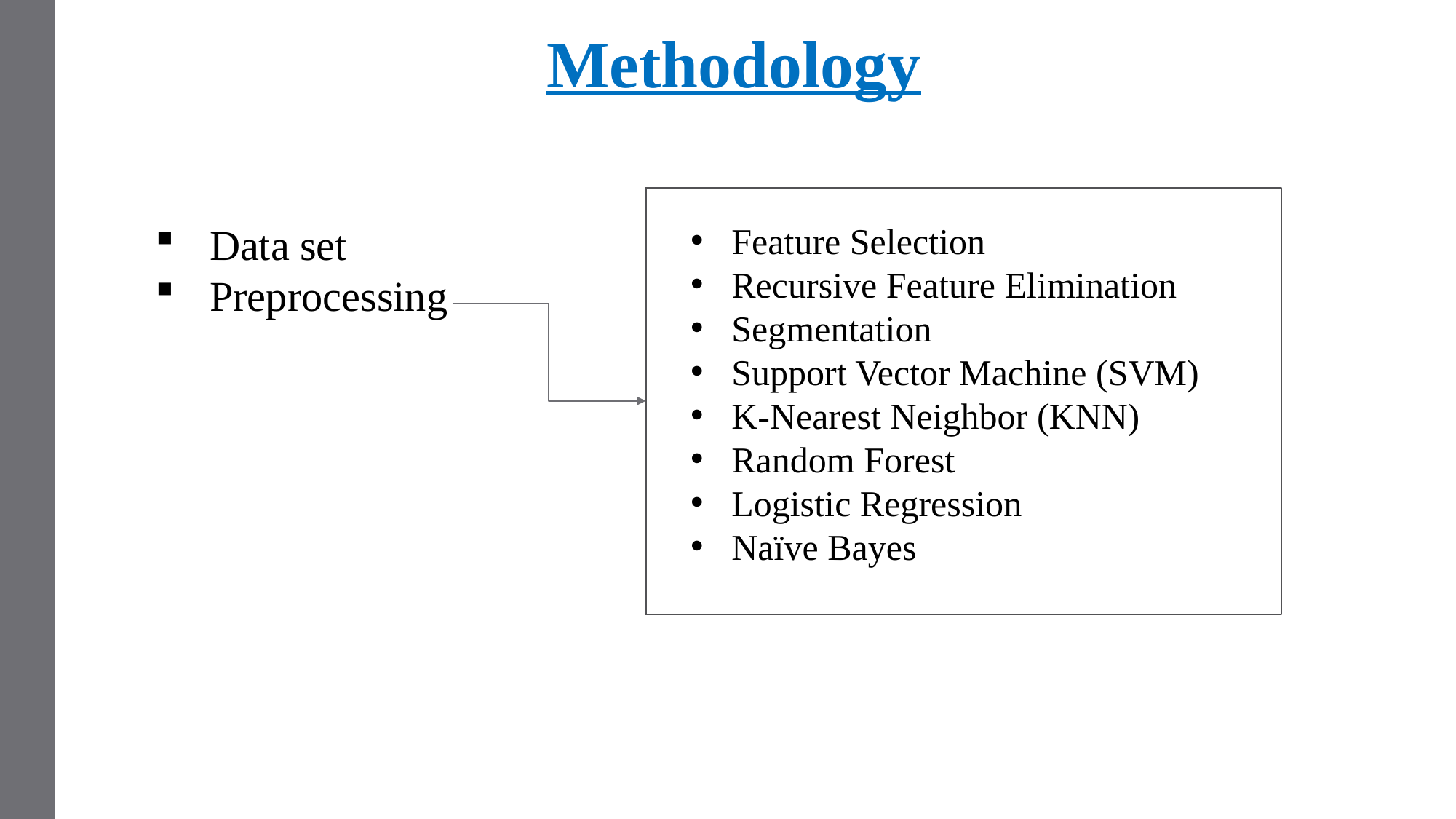

Methodology

Data set
Preprocessing

Feature Selection
Recursive Feature Elimination
Segmentation
Support Vector Machine (SVM)
K-Nearest Neighbor (KNN)
Random Forest
Logistic Regression
Naïve Bayes